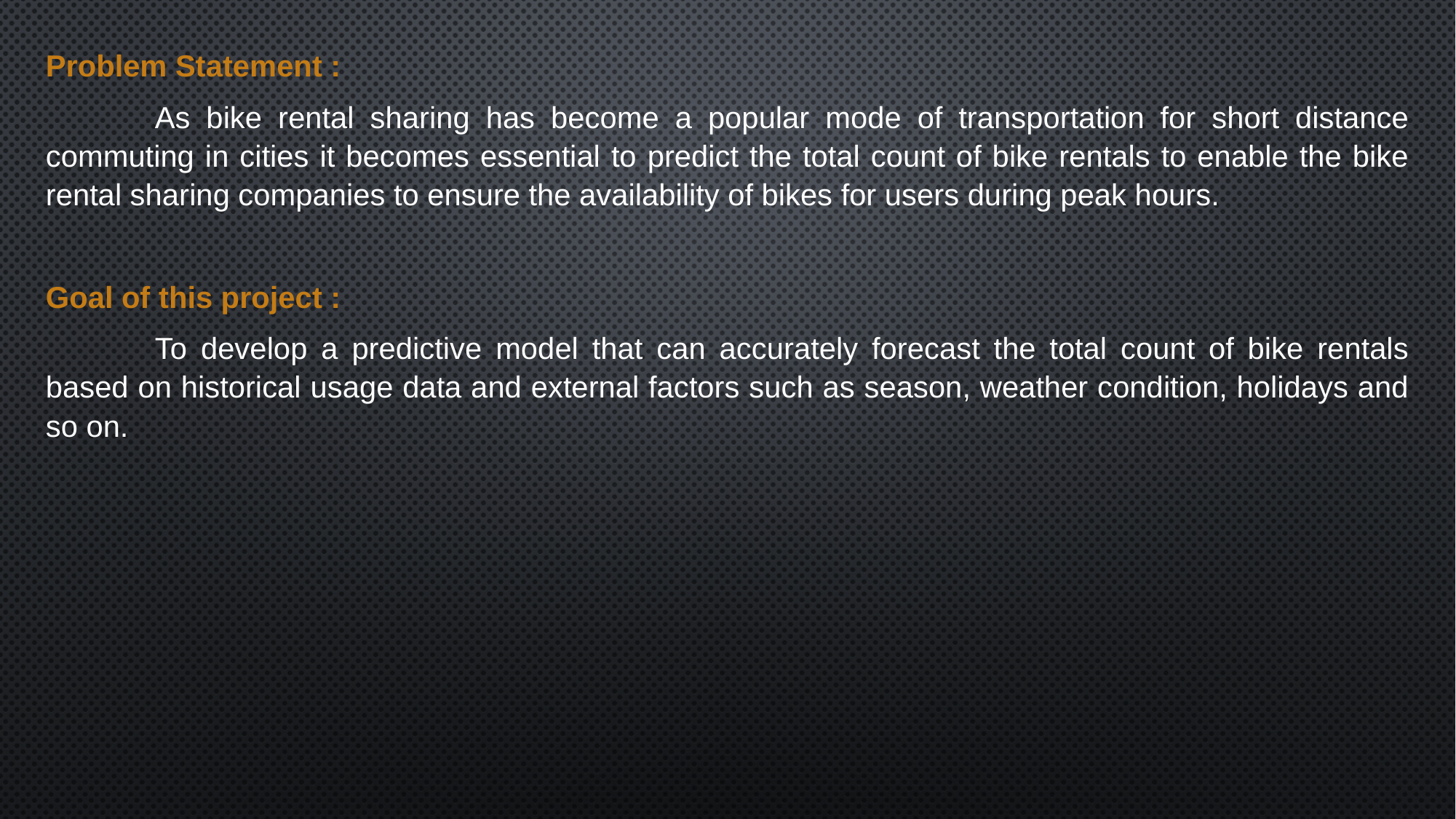

Problem Statement :
	As bike rental sharing has become a popular mode of transportation for short distance commuting in cities it becomes essential to predict the total count of bike rentals to enable the bike rental sharing companies to ensure the availability of bikes for users during peak hours.

Goal of this project :
	To develop a predictive model that can accurately forecast the total count of bike rentals based on historical usage data and external factors such as season, weather condition, holidays and so on.